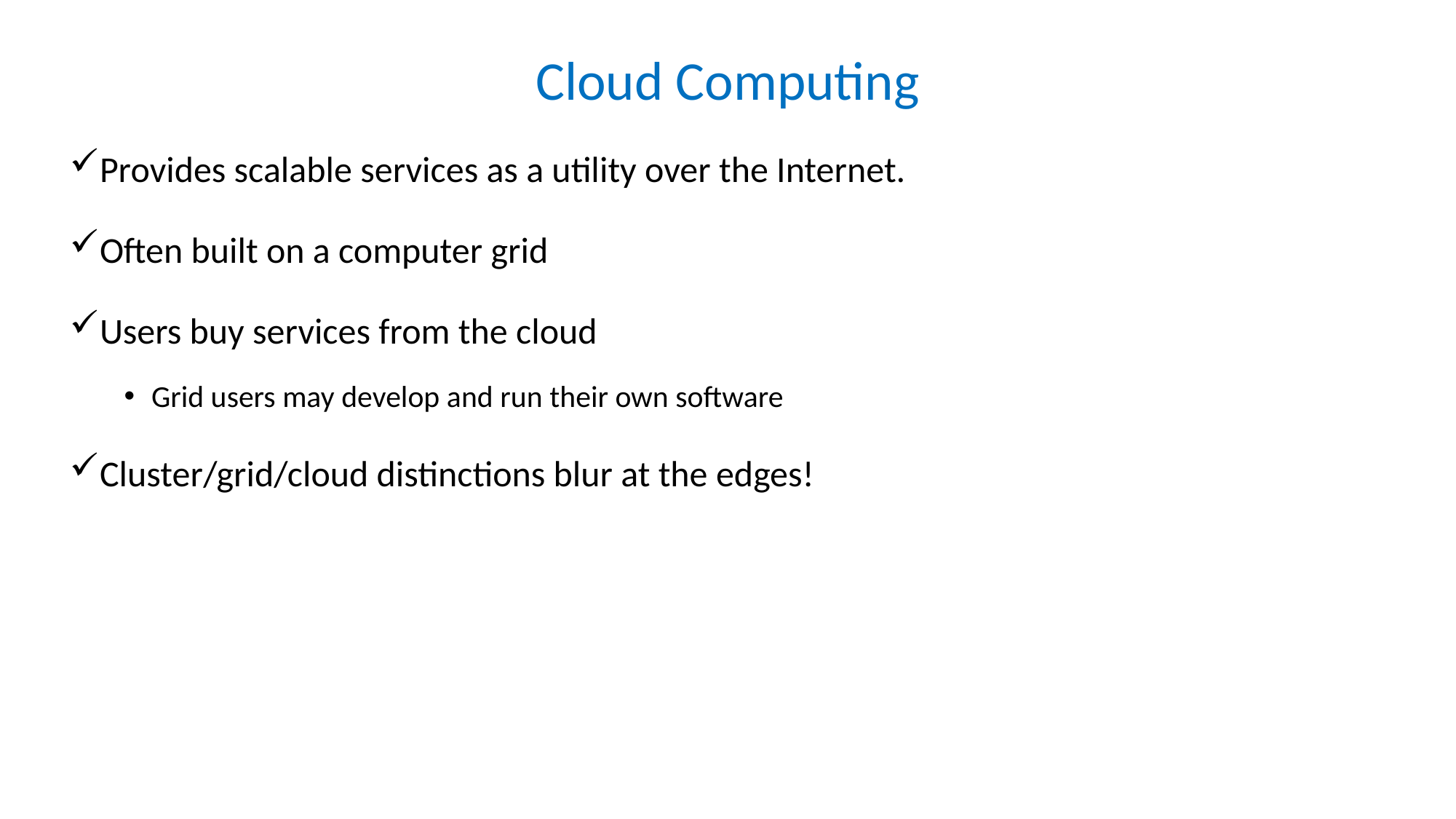

# Cloud Computing
Provides scalable services as a utility over the Internet.
Often built on a computer grid
Users buy services from the cloud
Grid users may develop and run their own software
Cluster/grid/cloud distinctions blur at the edges!